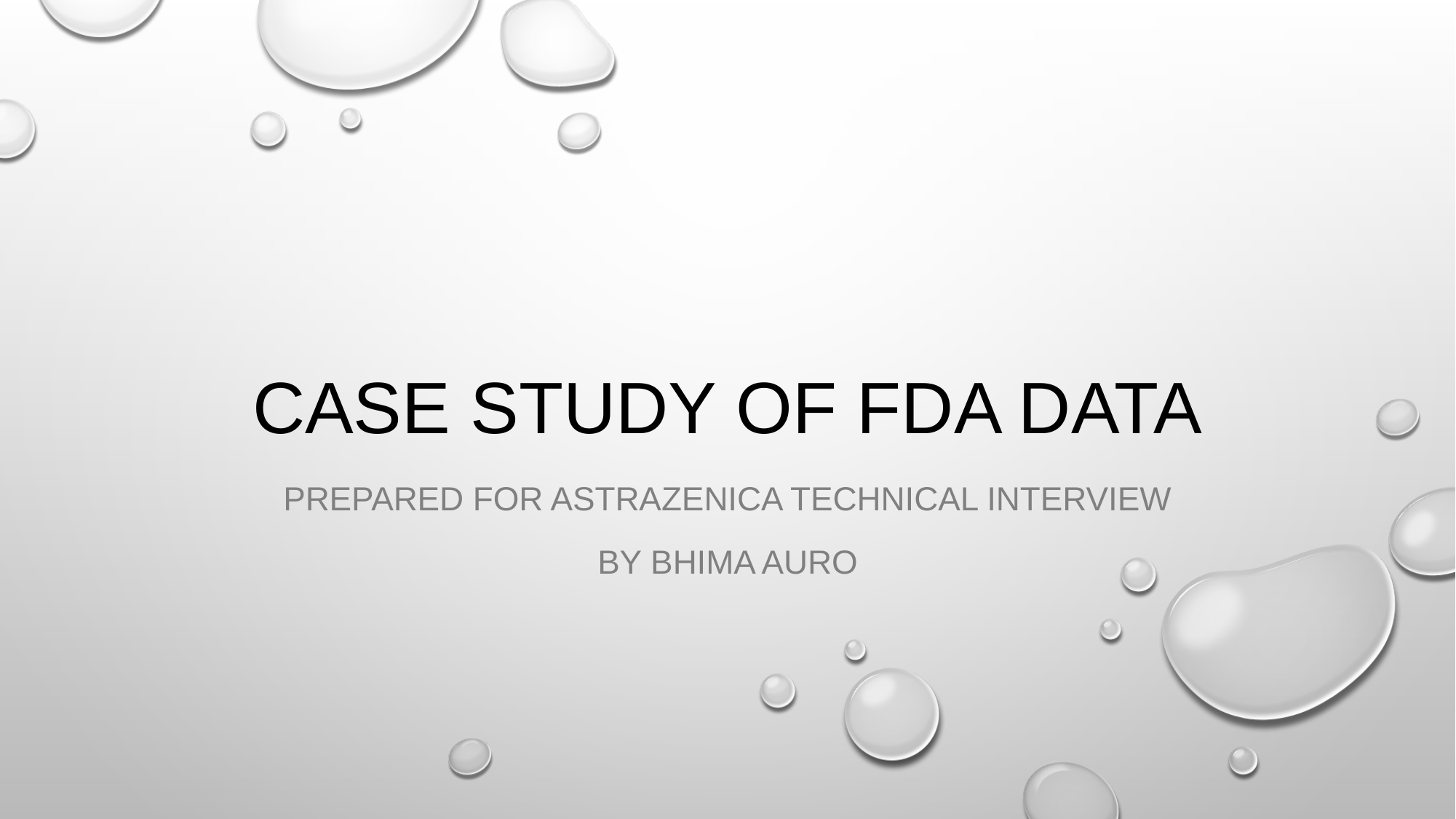

# Case study of FDA Data
Prepared for AstraZenica Technical Interview
By Bhima Auro